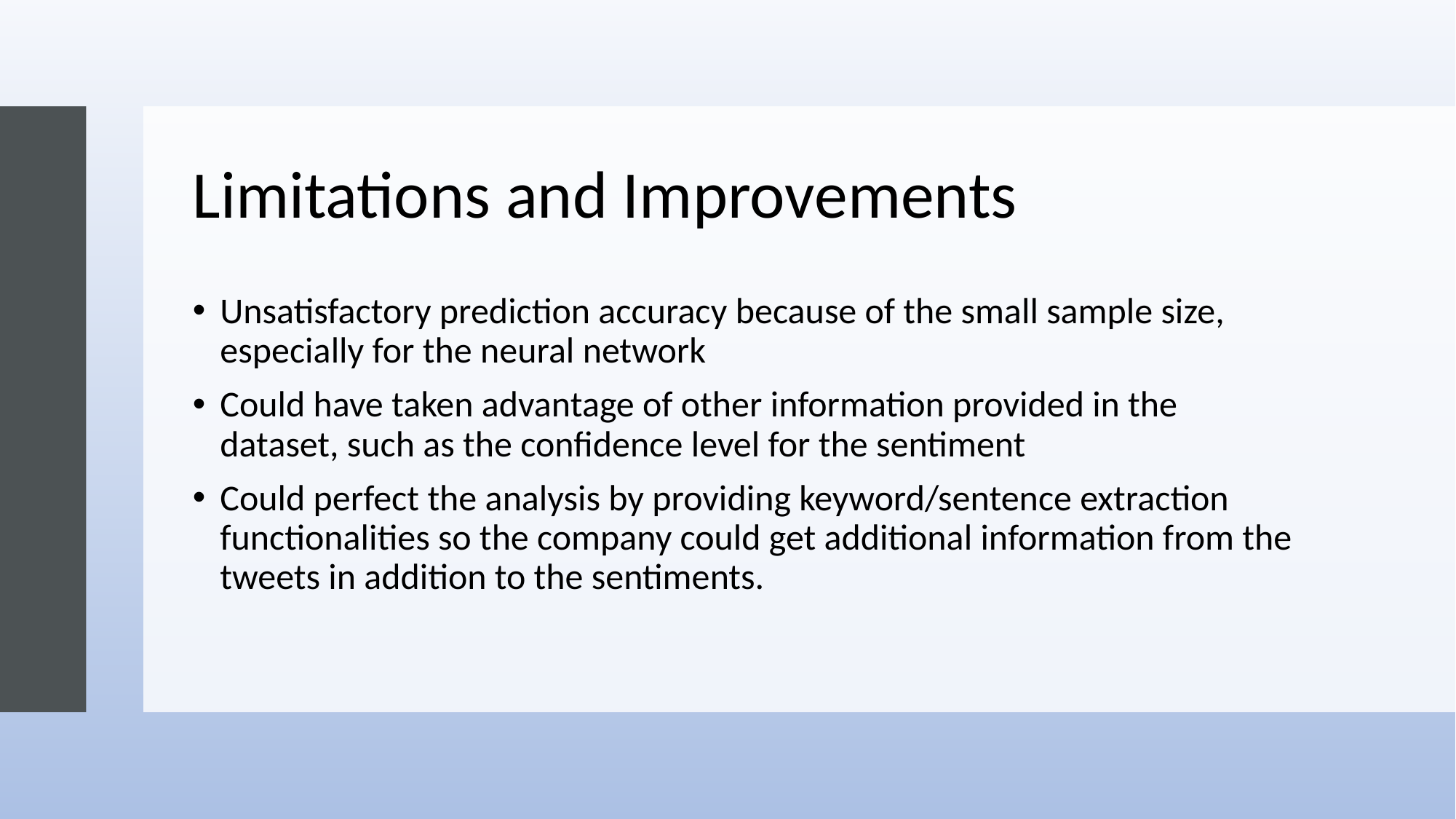

# Limitations and Improvements
Unsatisfactory prediction accuracy because of the small sample size, especially for the neural network
Could have taken advantage of other information provided in the dataset, such as the confidence level for the sentiment
Could perfect the analysis by providing keyword/sentence extraction functionalities so the company could get additional information from the tweets in addition to the sentiments.